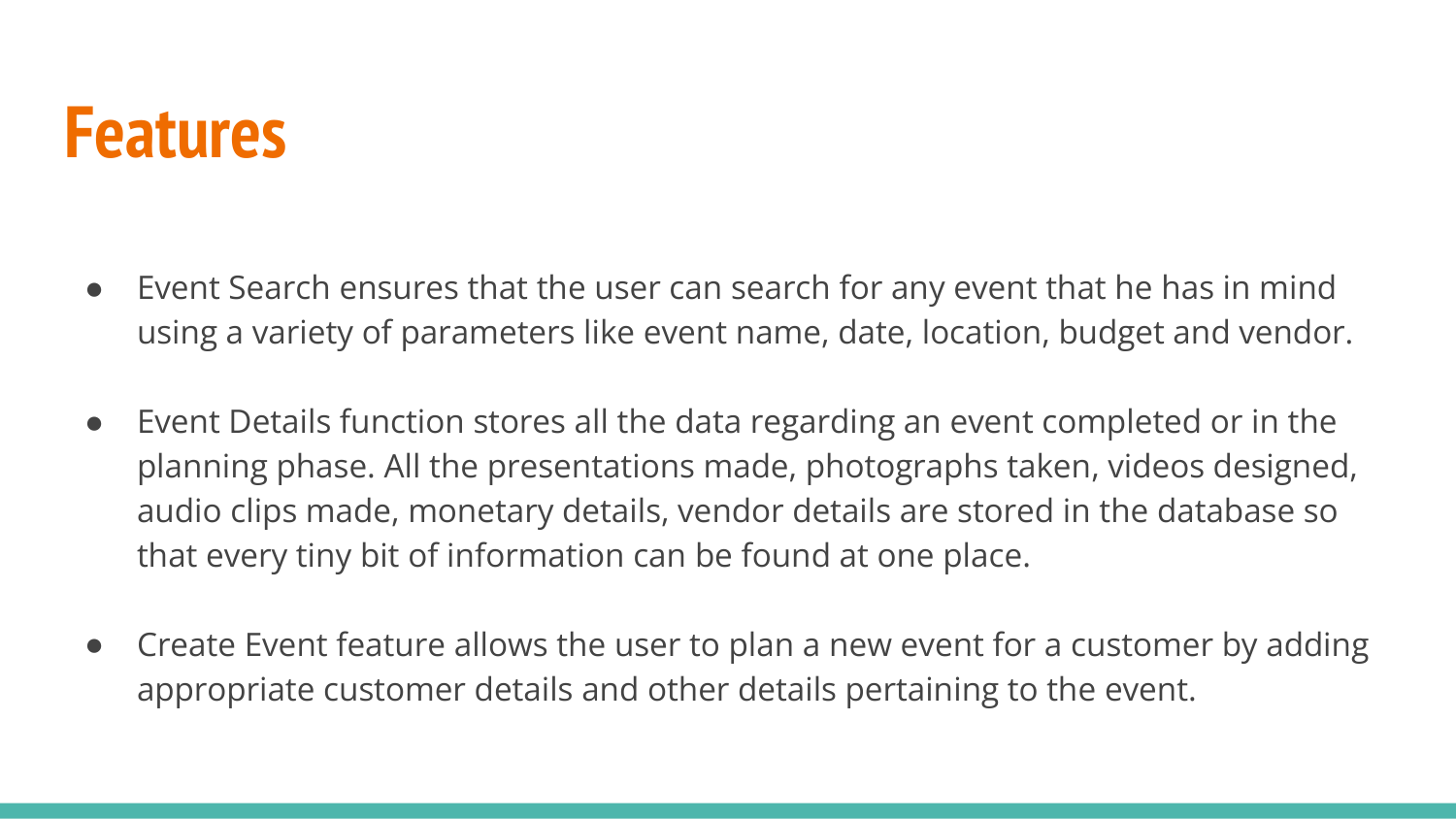

# Features

Event Search ensures that the user can search for any event that he has in mind using a variety of parameters like event name, date, location, budget and vendor.

Event Details function stores all the data regarding an event completed or in the planning phase. All the presentations made, photographs taken, videos designed, audio clips made, monetary details, vendor details are stored in the database so that every tiny bit of information can be found at one place.

Create Event feature allows the user to plan a new event for a customer by adding appropriate customer details and other details pertaining to the event.